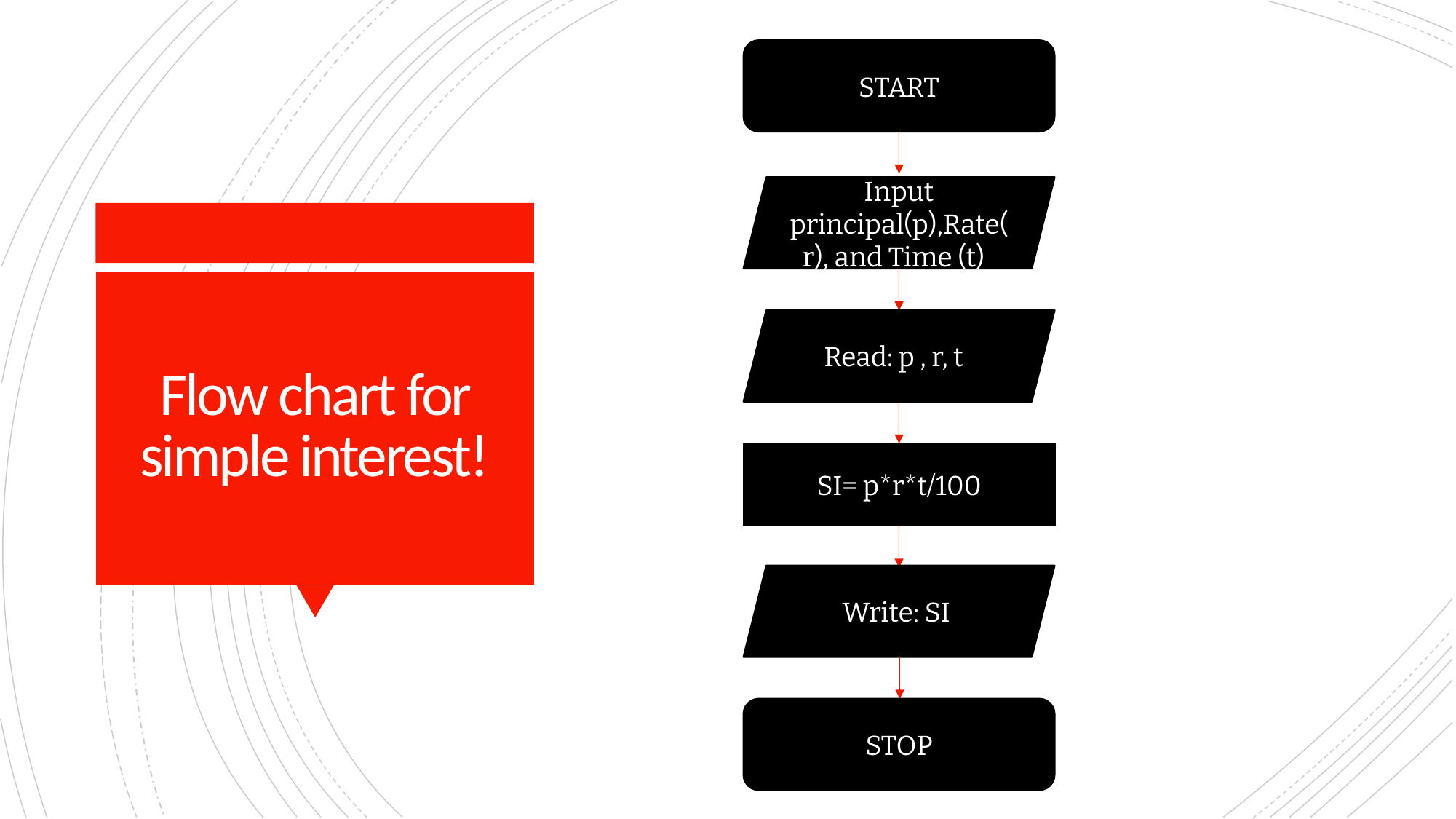

START
Input principal(p),Rate(r), and Time (t)
# Flow chart for simple interest!
Read: p , r, t
SI= p*r*t/100
Write: SI
STOP